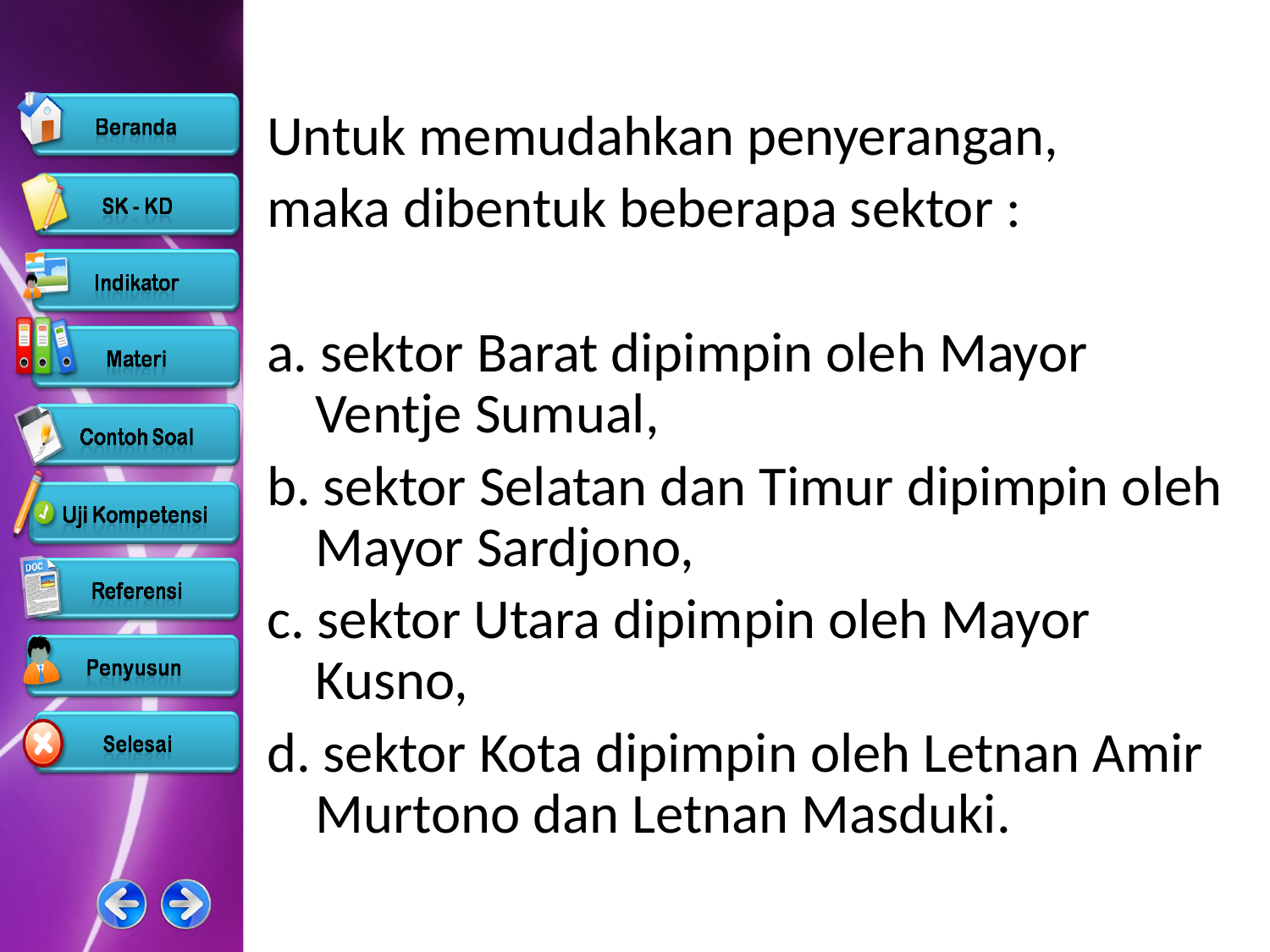

Untuk memudahkan penyerangan,
maka dibentuk beberapa sektor :

a. sektor Barat dipimpin oleh Mayor Ventje Sumual,
b. sektor Selatan dan Timur dipimpin oleh Mayor Sardjono,
c. sektor Utara dipimpin oleh Mayor Kusno,
d. sektor Kota dipimpin oleh Letnan Amir Murtono dan Letnan Masduki.